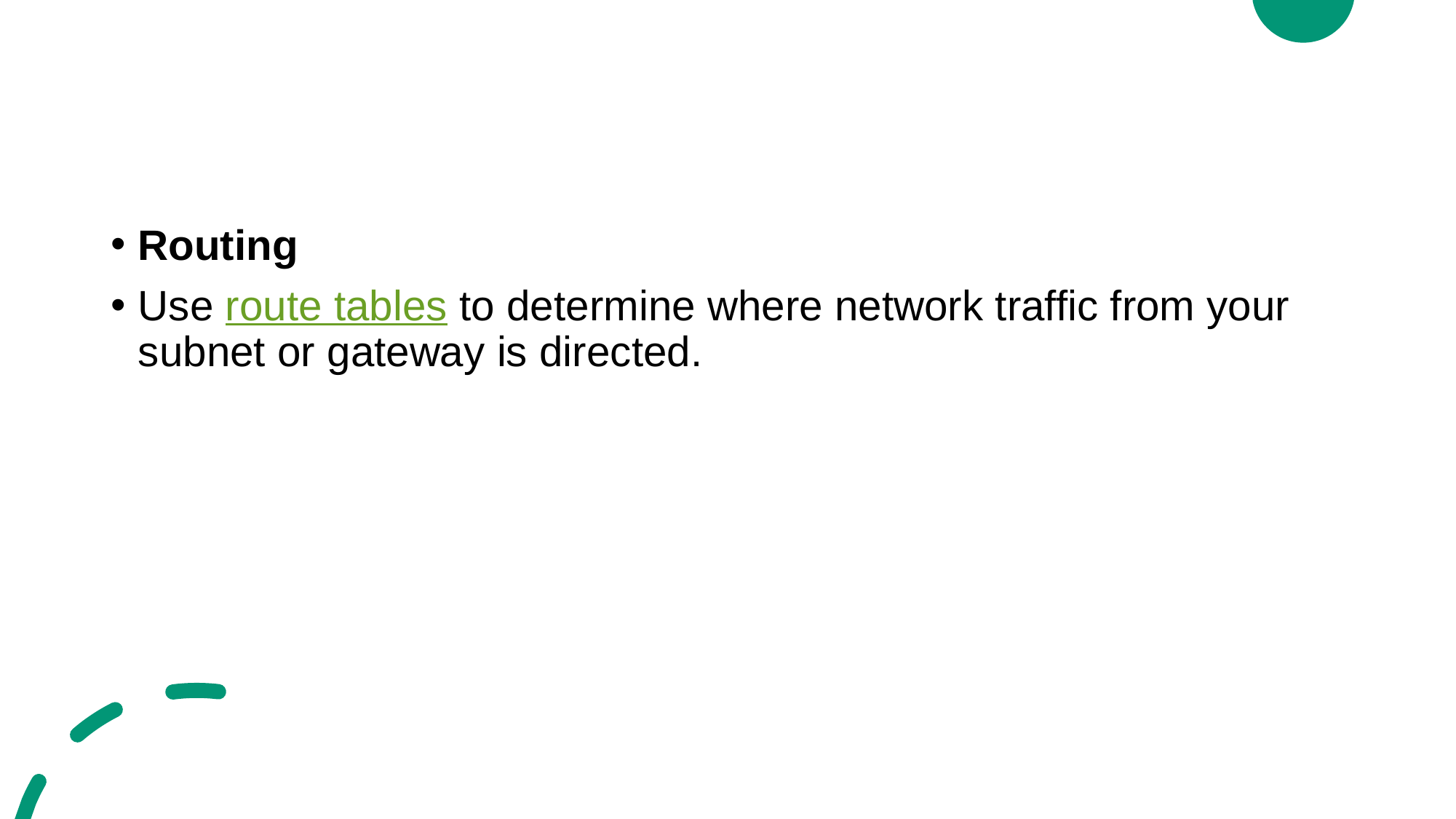

#
Routing
Use route tables to determine where network traffic from your subnet or gateway is directed.